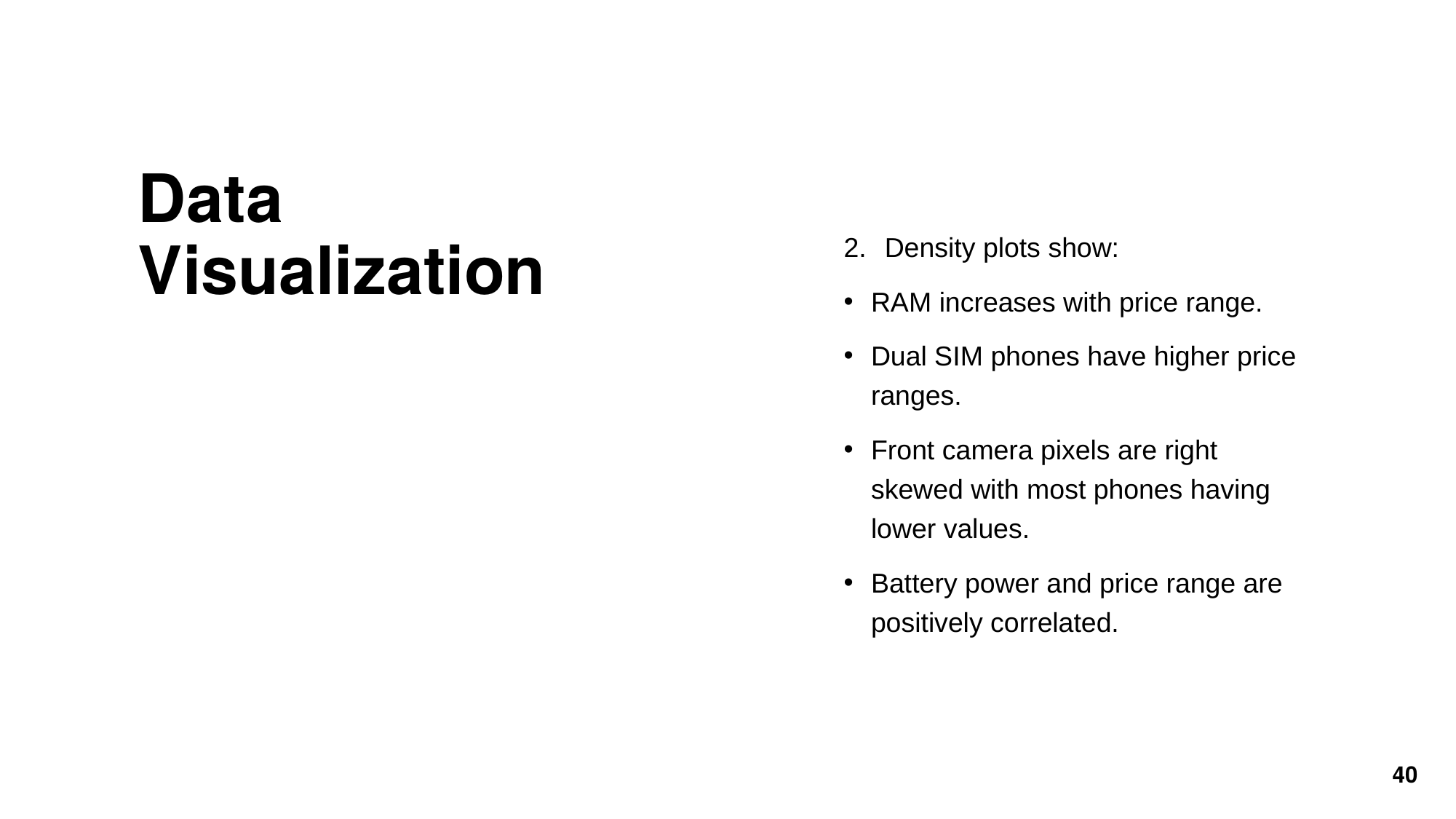

# Data Visualization
Density plots show:
RAM increases with price range.
Dual SIM phones have higher price ranges.
Front camera pixels are right skewed with most phones having lower values.
Battery power and price range are positively correlated.
40